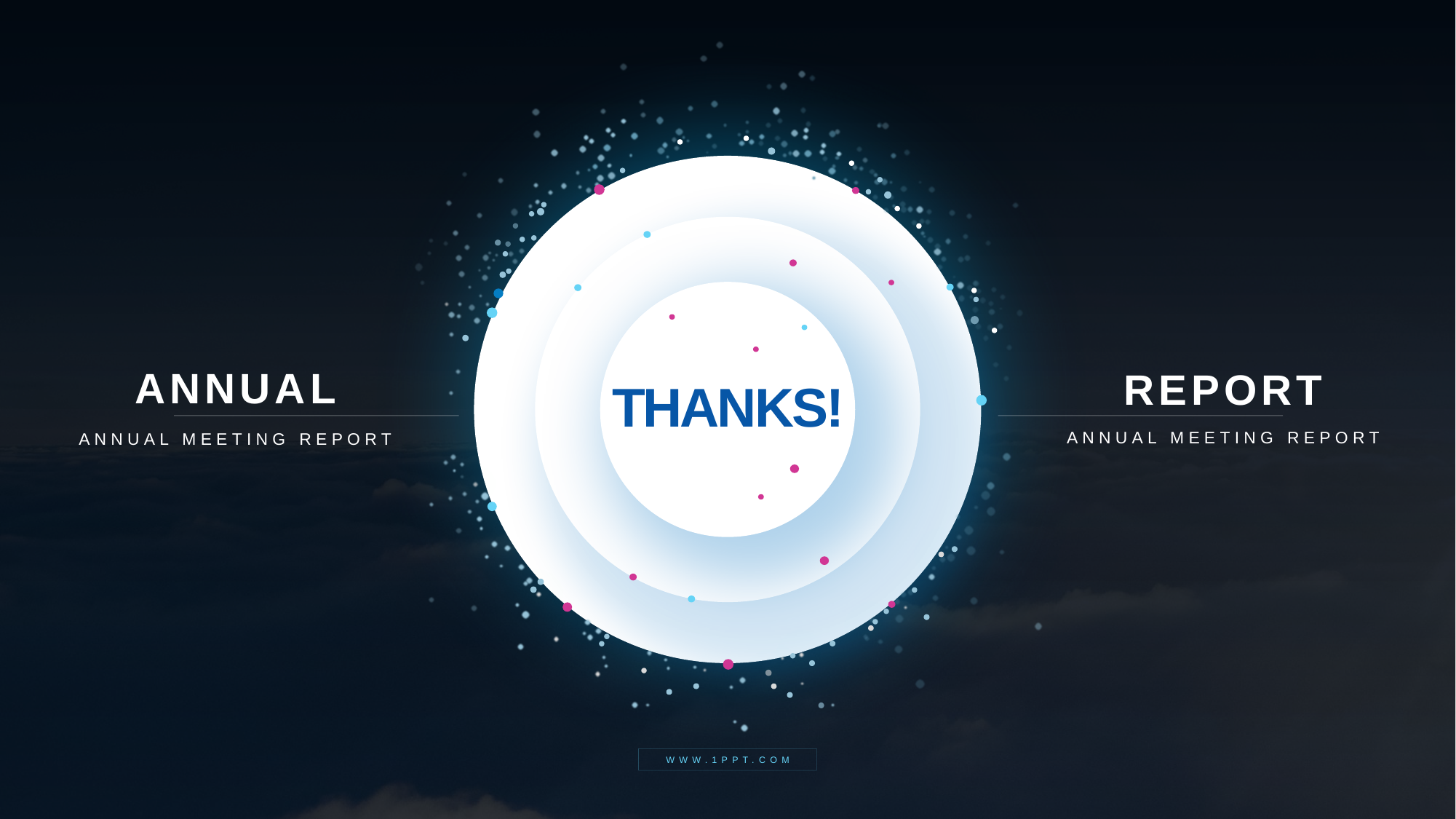

ANNUAL
REPORT
THANKS!

ANNUAL MEETING REPORT
ANNUAL MEETING REPORT

WWW.1PPT.COM